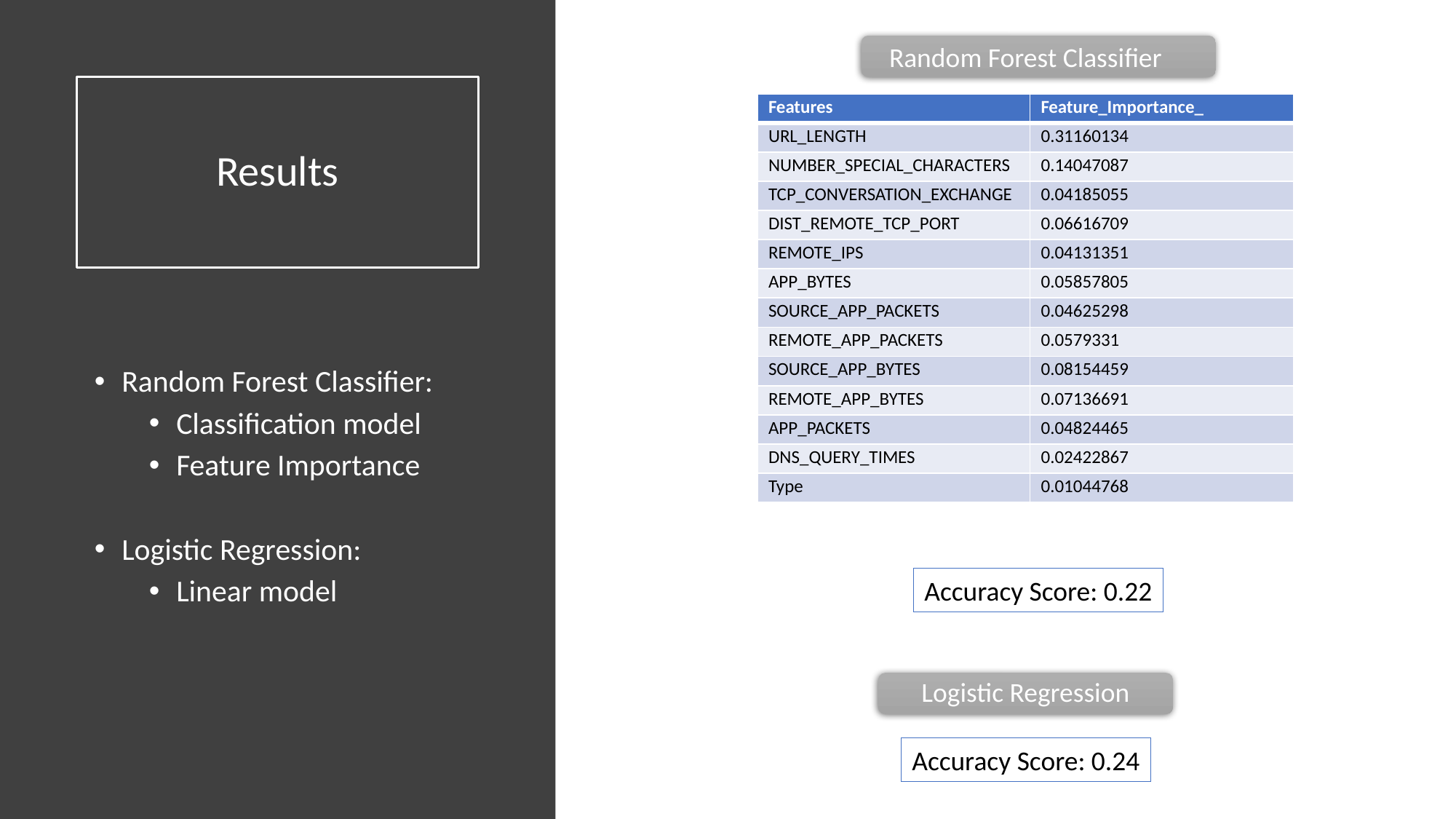

Random Forest Classifier
# Results
| Features | Feature\_Importance\_ |
| --- | --- |
| URL\_LENGTH | 0.31160134 |
| NUMBER\_SPECIAL\_CHARACTERS | 0.14047087 |
| TCP\_CONVERSATION\_EXCHANGE | 0.04185055 |
| DIST\_REMOTE\_TCP\_PORT | 0.06616709 |
| REMOTE\_IPS | 0.04131351 |
| APP\_BYTES | 0.05857805 |
| SOURCE\_APP\_PACKETS | 0.04625298 |
| REMOTE\_APP\_PACKETS | 0.0579331 |
| SOURCE\_APP\_BYTES | 0.08154459 |
| REMOTE\_APP\_BYTES | 0.07136691 |
| APP\_PACKETS | 0.04824465 |
| DNS\_QUERY\_TIMES | 0.02422867 |
| Type | 0.01044768 |

Random Forest Classifier:
Classification model
Feature Importance

Logistic Regression:
Linear model
Accuracy Score: 0.22

Logistic Regression
Accuracy Score: 0.24